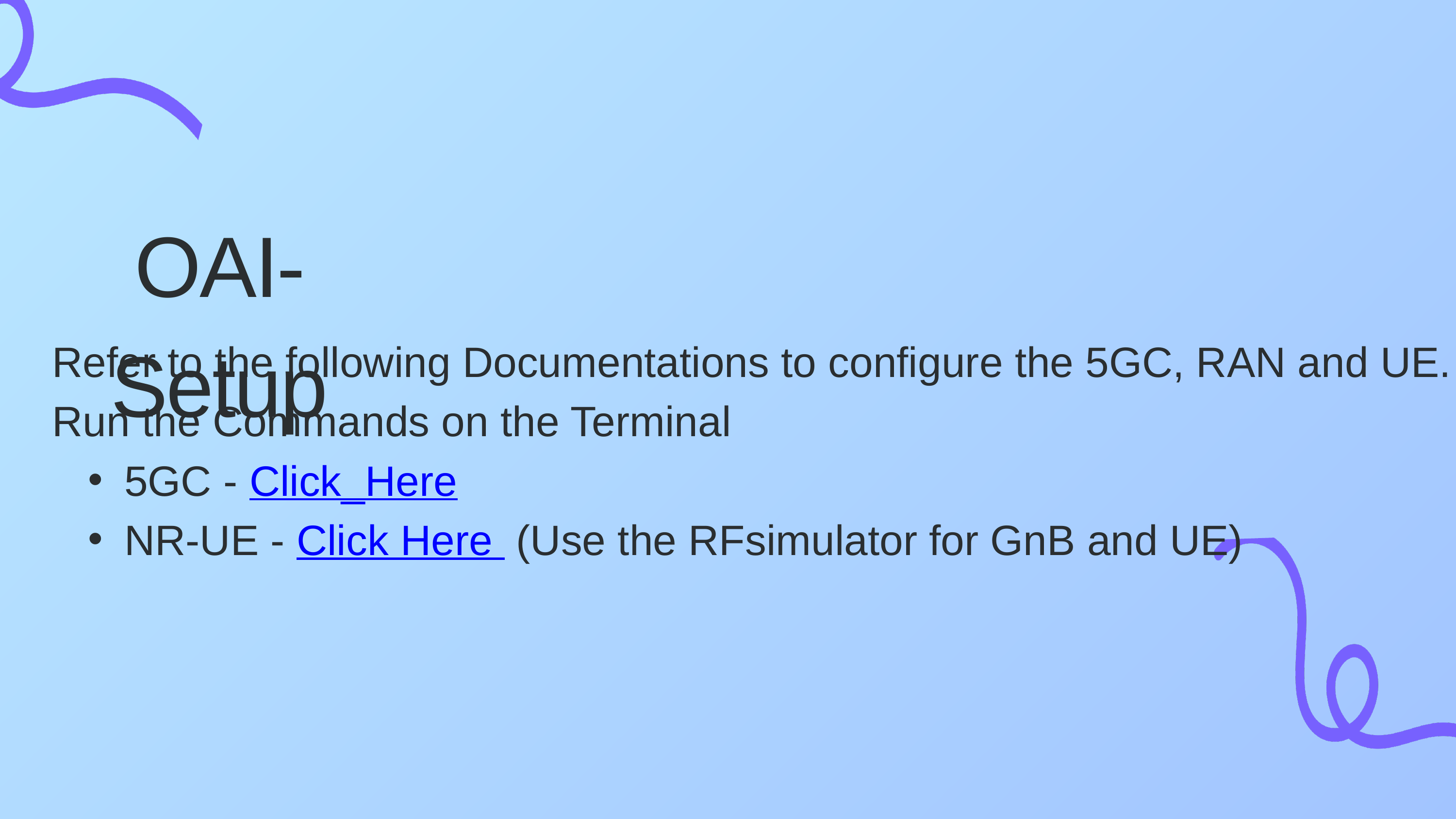

OAI-Setup
Refer to the following Documentations to configure the 5GC, RAN and UE. Run the Commands on the Terminal
5GC - Click_Here
NR-UE - Click Here  (Use the RFsimulator for GnB and UE)